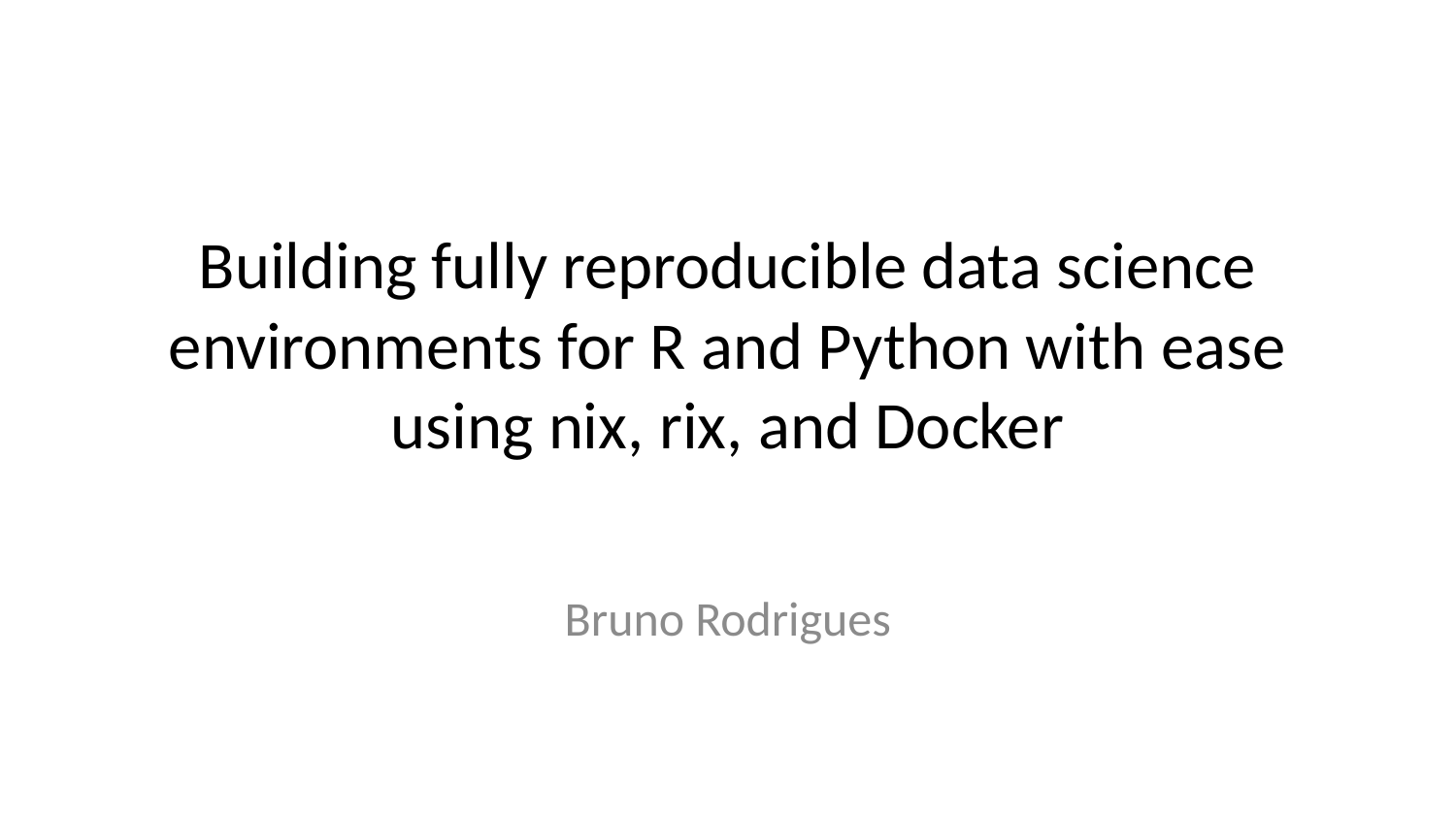

# Building fully reproducible data science environments for R and Python with ease using nix, rix, and Docker
Bruno Rodrigues